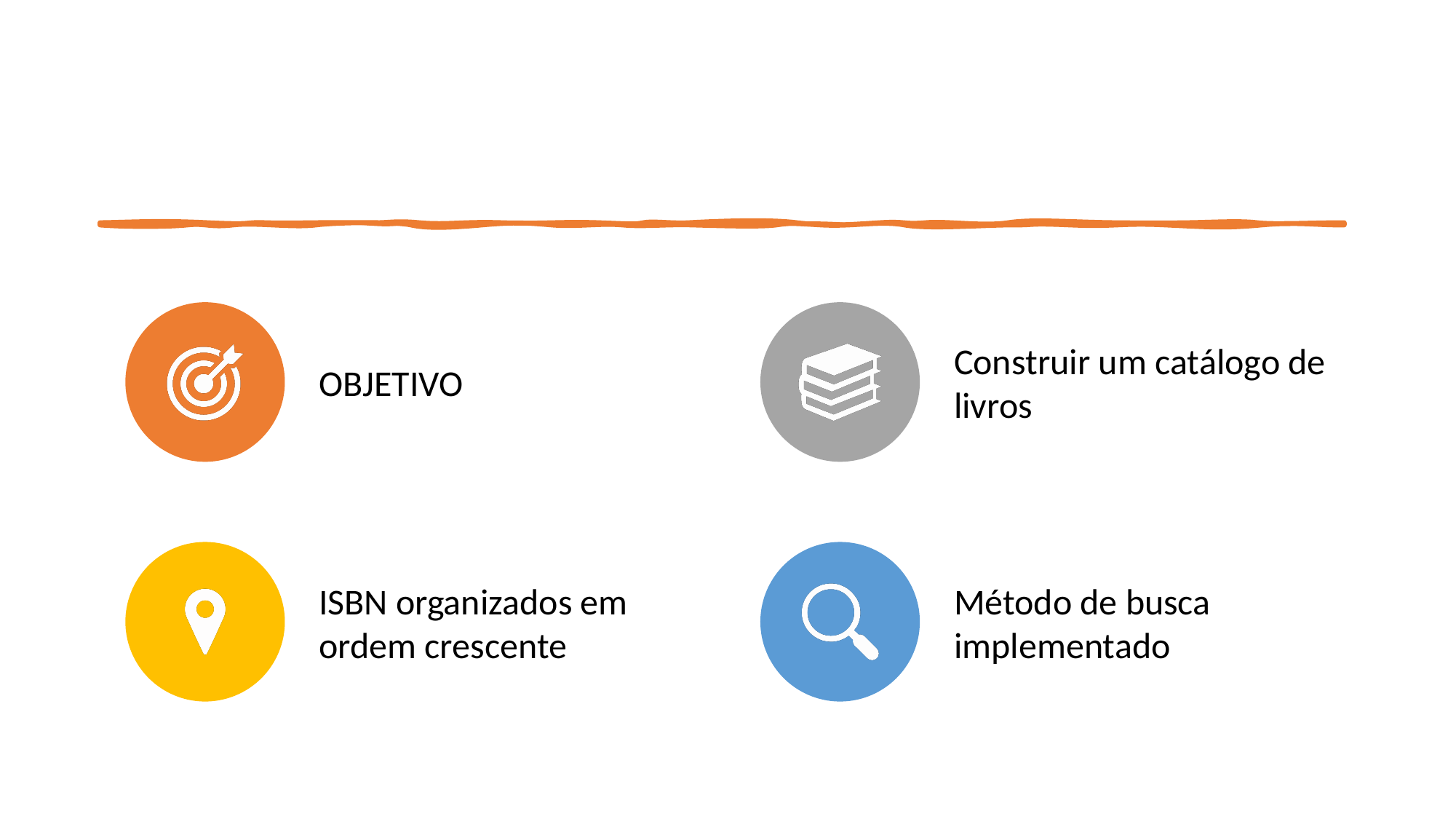

#

OBJETIVO
Construir um catálogo de livros
ISBN organizados em ordem crescente
Método de busca implementado